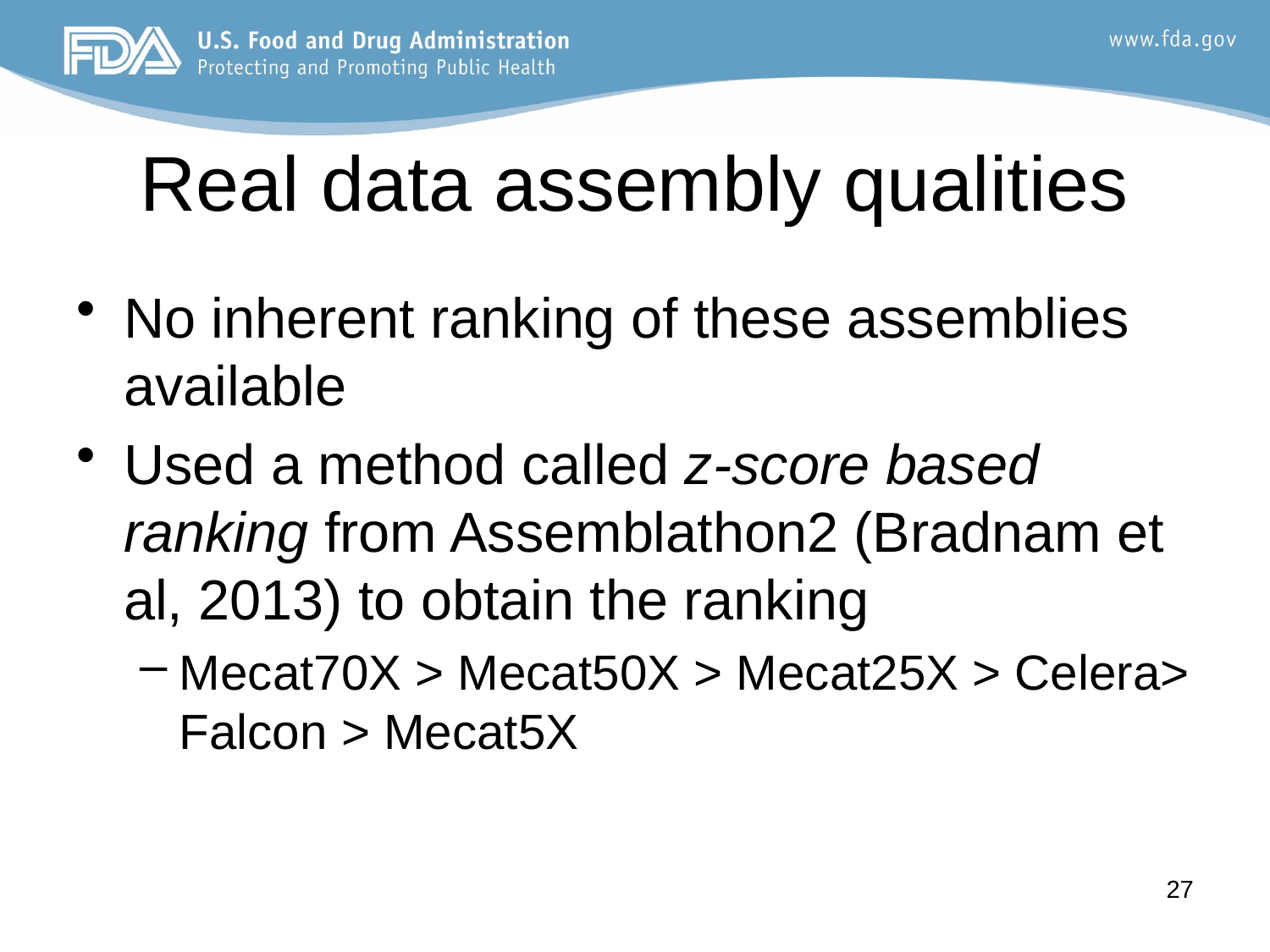

# Real data assembly qualities
No inherent ranking of these assemblies available
Used a method called z-score based ranking from Assemblathon2 (Bradnam et al, 2013) to obtain the ranking
Mecat70X > Mecat50X > Mecat25X > Celera> Falcon > Mecat5X
27